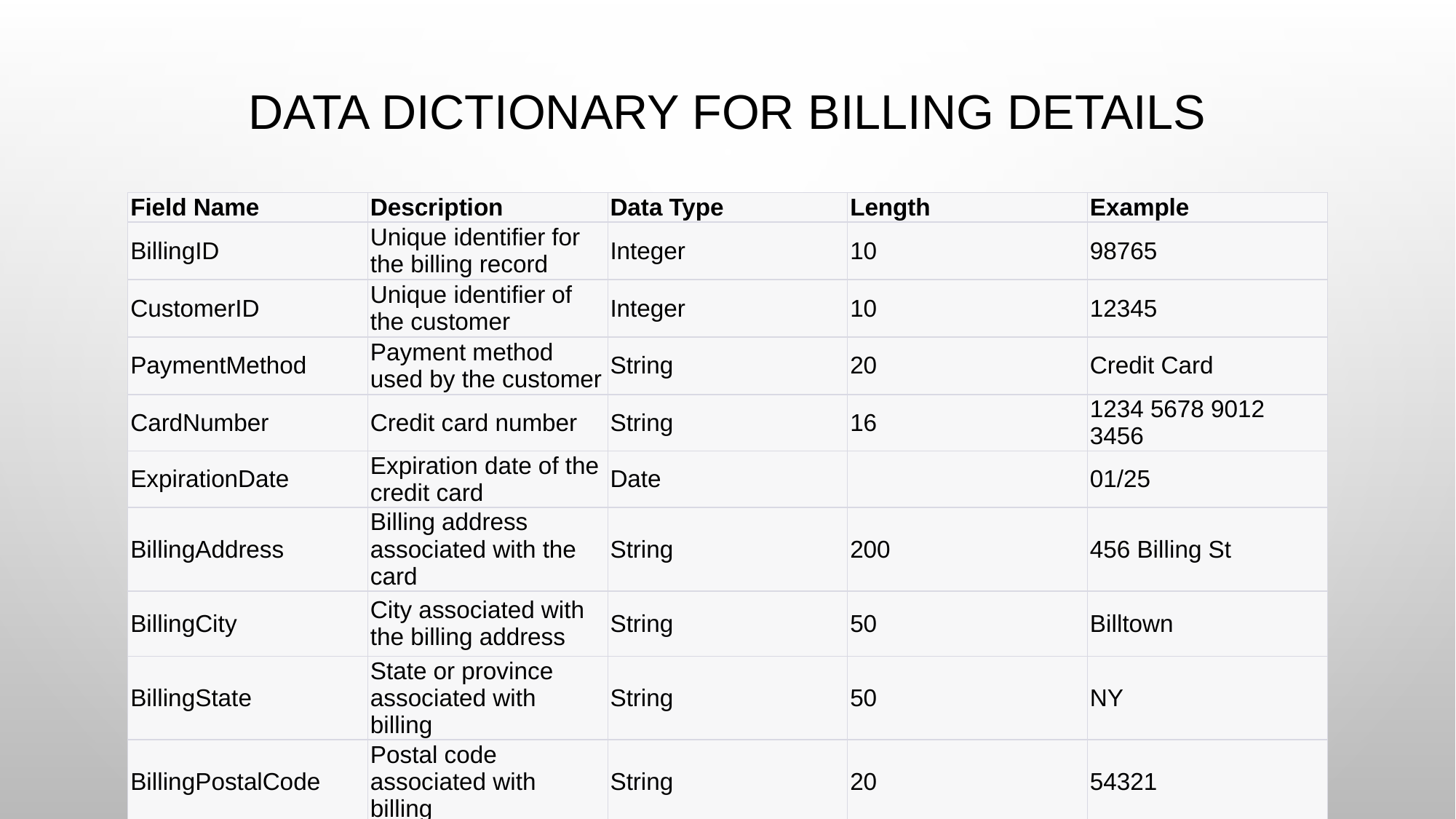

# DATA DICTIONARY FOR BILLING DETAILS
| Field Name | Description | Data Type | Length | Example |
| --- | --- | --- | --- | --- |
| BillingID | Unique identifier for the billing record | Integer | 10 | 98765 |
| CustomerID | Unique identifier of the customer | Integer | 10 | 12345 |
| PaymentMethod | Payment method used by the customer | String | 20 | Credit Card |
| CardNumber | Credit card number | String | 16 | 1234 5678 9012 3456 |
| ExpirationDate | Expiration date of the credit card | Date |  | 01/25 |
| BillingAddress | Billing address associated with the card | String | 200 | 456 Billing St |
| BillingCity | City associated with the billing address | String | 50 | Billtown |
| BillingState | State or province associated with billing | String | 50 | NY |
| BillingPostalCode | Postal code associated with billing | String | 20 | 54321 |